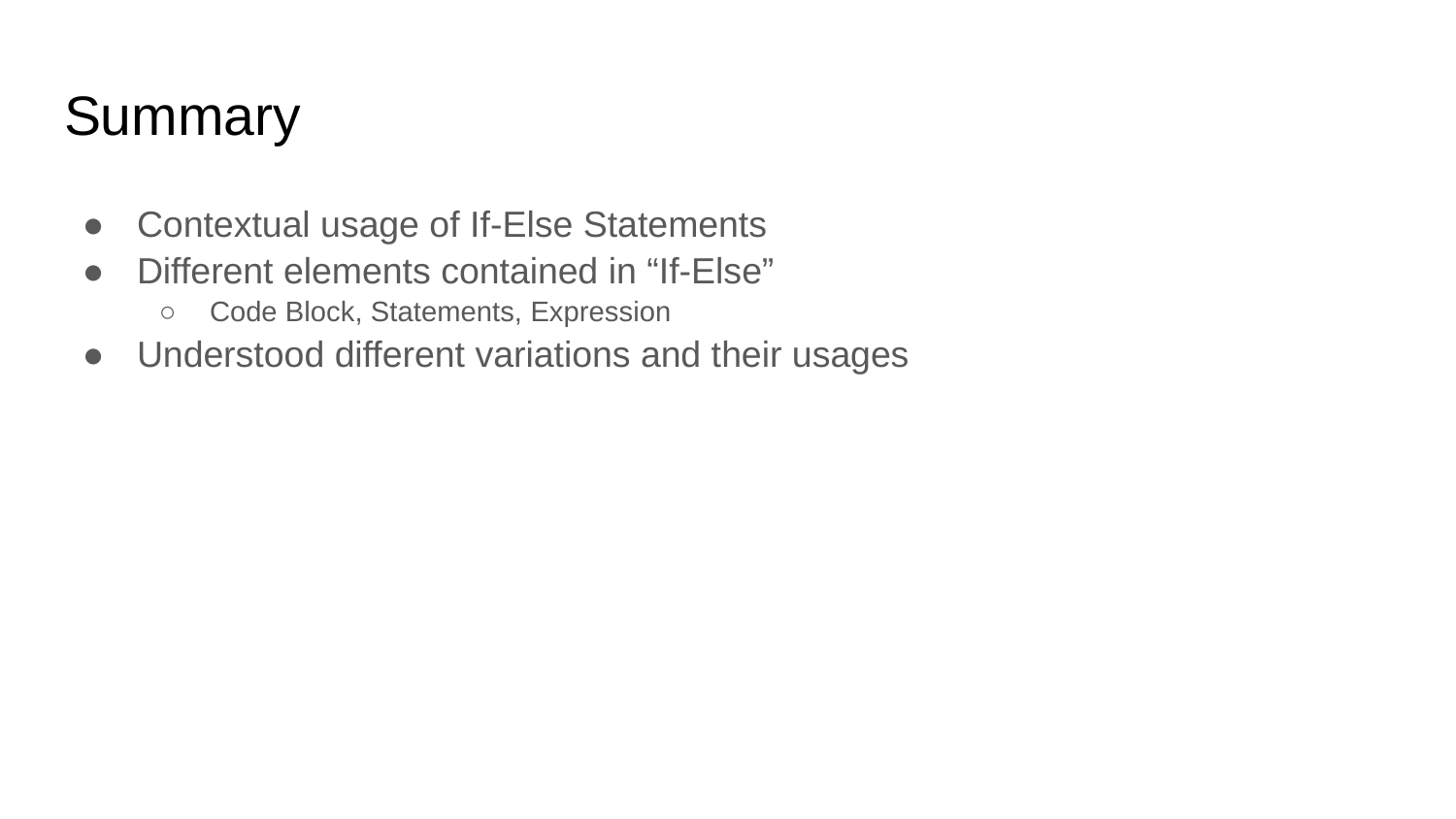

# Summary
Contextual usage of If-Else Statements
Different elements contained in “If-Else”
Code Block, Statements, Expression
Understood different variations and their usages